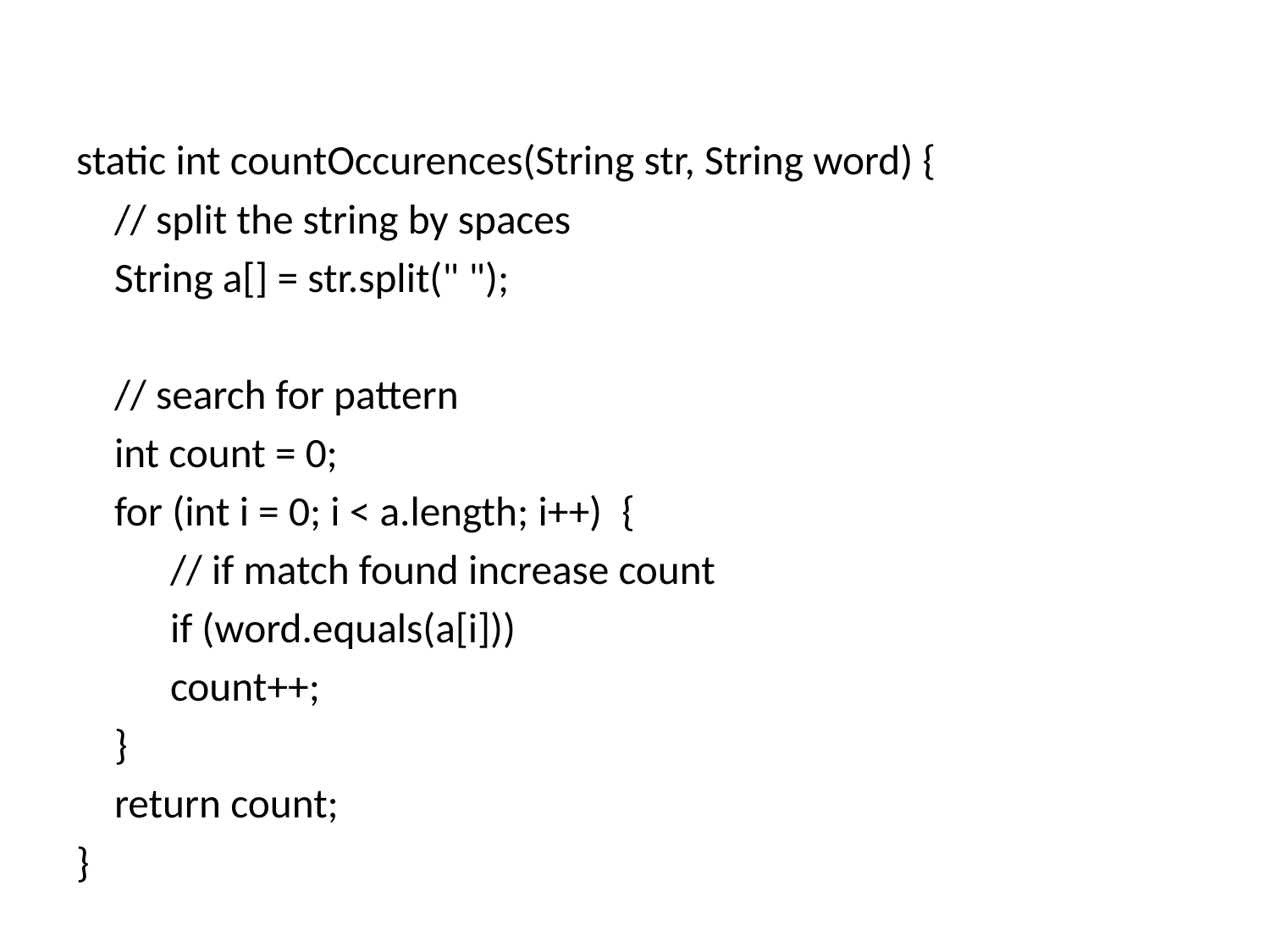

static int countOccurences(String str, String word) {
    // split the string by spaces
    String a[] = str.split(" ");

    // search for pattern
    int count = 0;
    for (int i = 0; i < a.length; i++)  {
    	// if match found increase count
    	if (word.equals(a[i]))
        		count++;
    }
    return count;
}